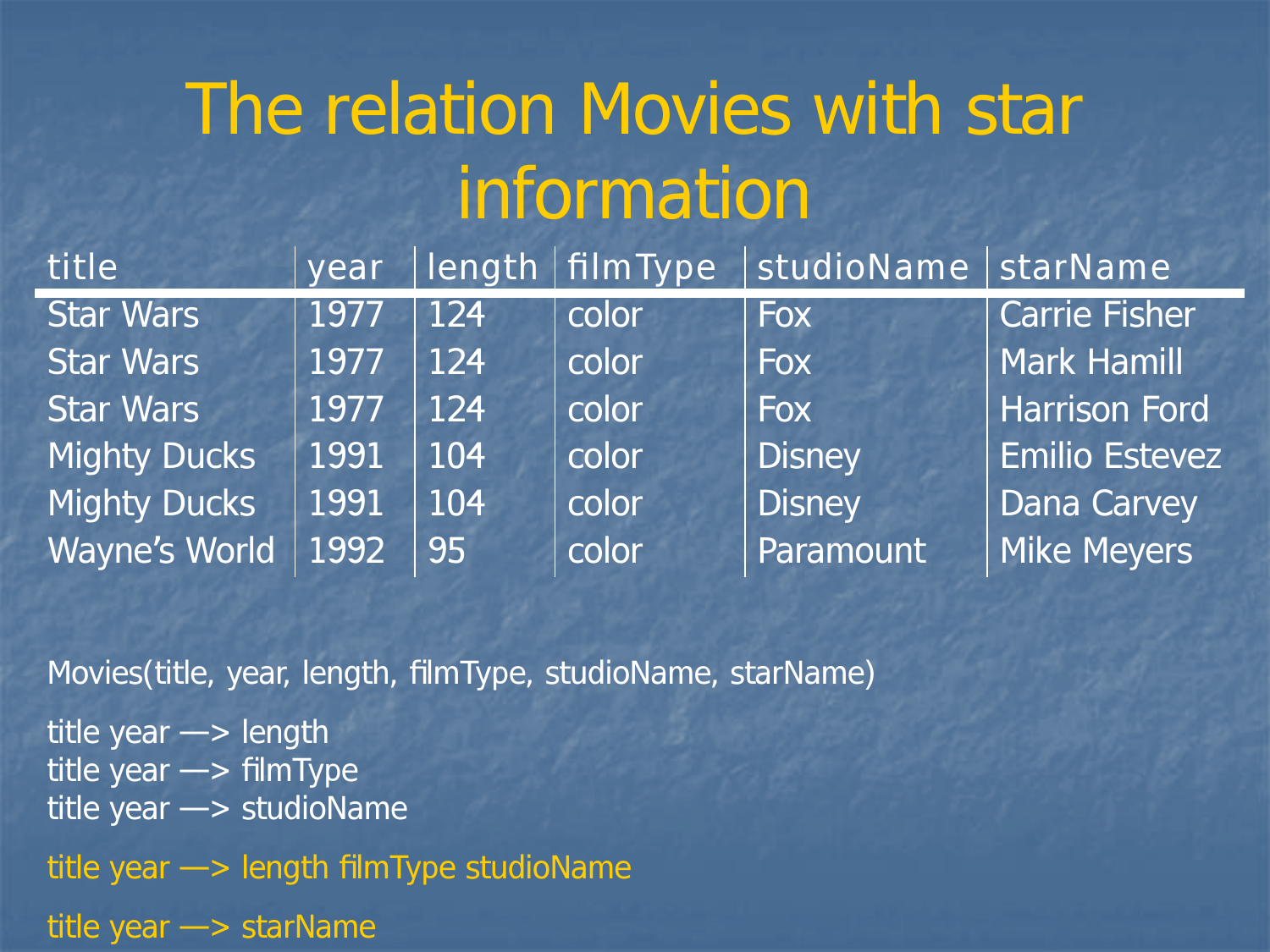

# The relation Movies with star information
| title | year | length | filmType | studioName | starName |
| --- | --- | --- | --- | --- | --- |
| Star Wars | 1977 | 124 | color | Fox | Carrie Fisher |
| Star Wars | 1977 | 124 | color | Fox | Mark Hamill |
| Star Wars | 1977 | 124 | color | Fox | Harrison Ford |
| Mighty Ducks | 1991 | 104 | color | Disney | Emilio Estevez |
| Mighty Ducks | 1991 | 104 | color | Disney | Dana Carvey |
| Wayne’s World | 1992 | 95 | color | Paramount | Mike Meyers |
Movies(title, year, length, filmType, studioName, starName)
title year —> length
title year —> filmType
title year —> studioName
title year —> length filmType studioName
title year —> starName